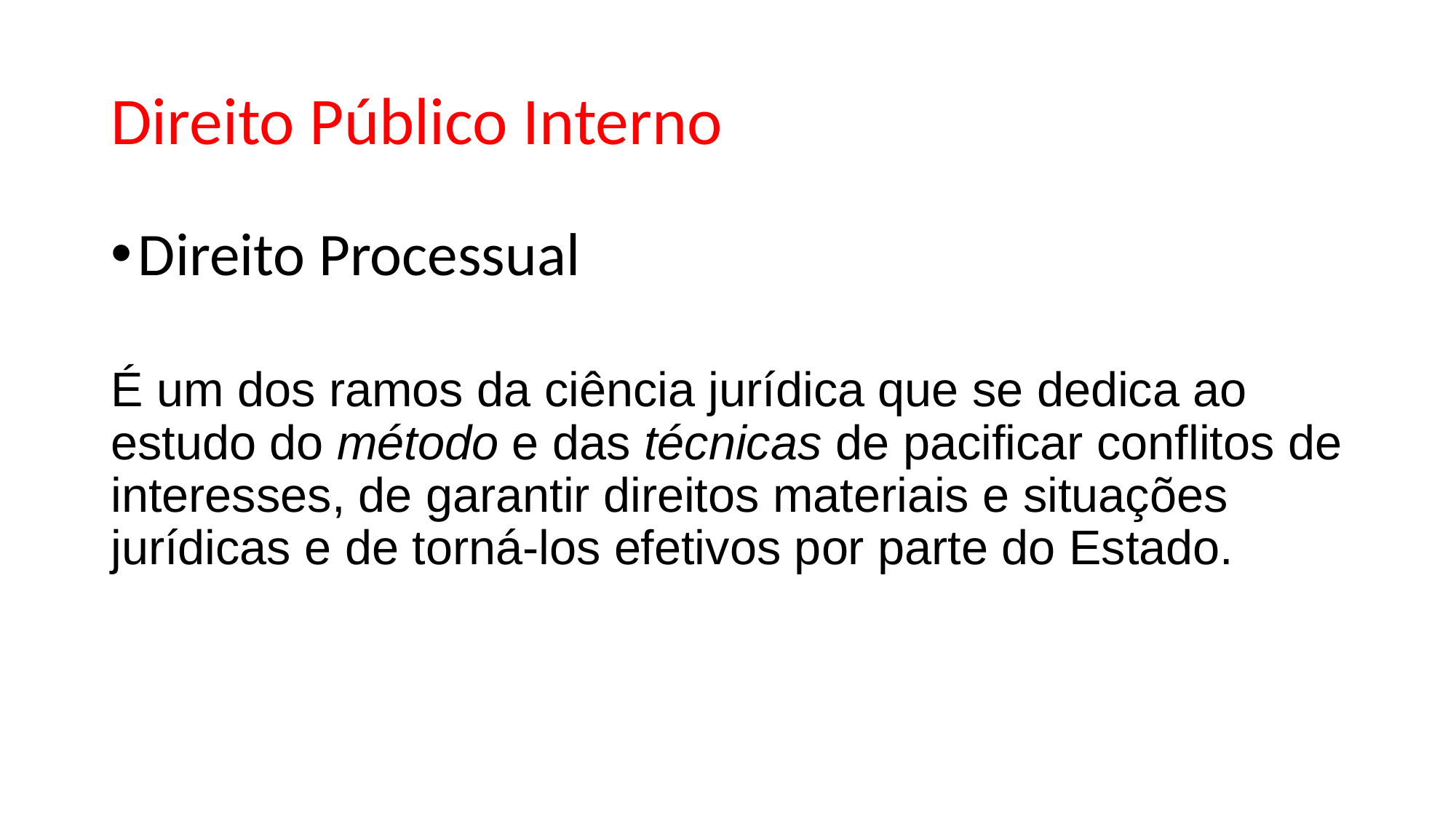

# Direito Público Interno
Direito Processual

É um dos ramos da ciência jurídica que se dedica ao estudo do método e das técnicas de pacificar conflitos de interesses, de garantir direitos materiais e situações jurídicas e de torná-los efetivos por parte do Estado.